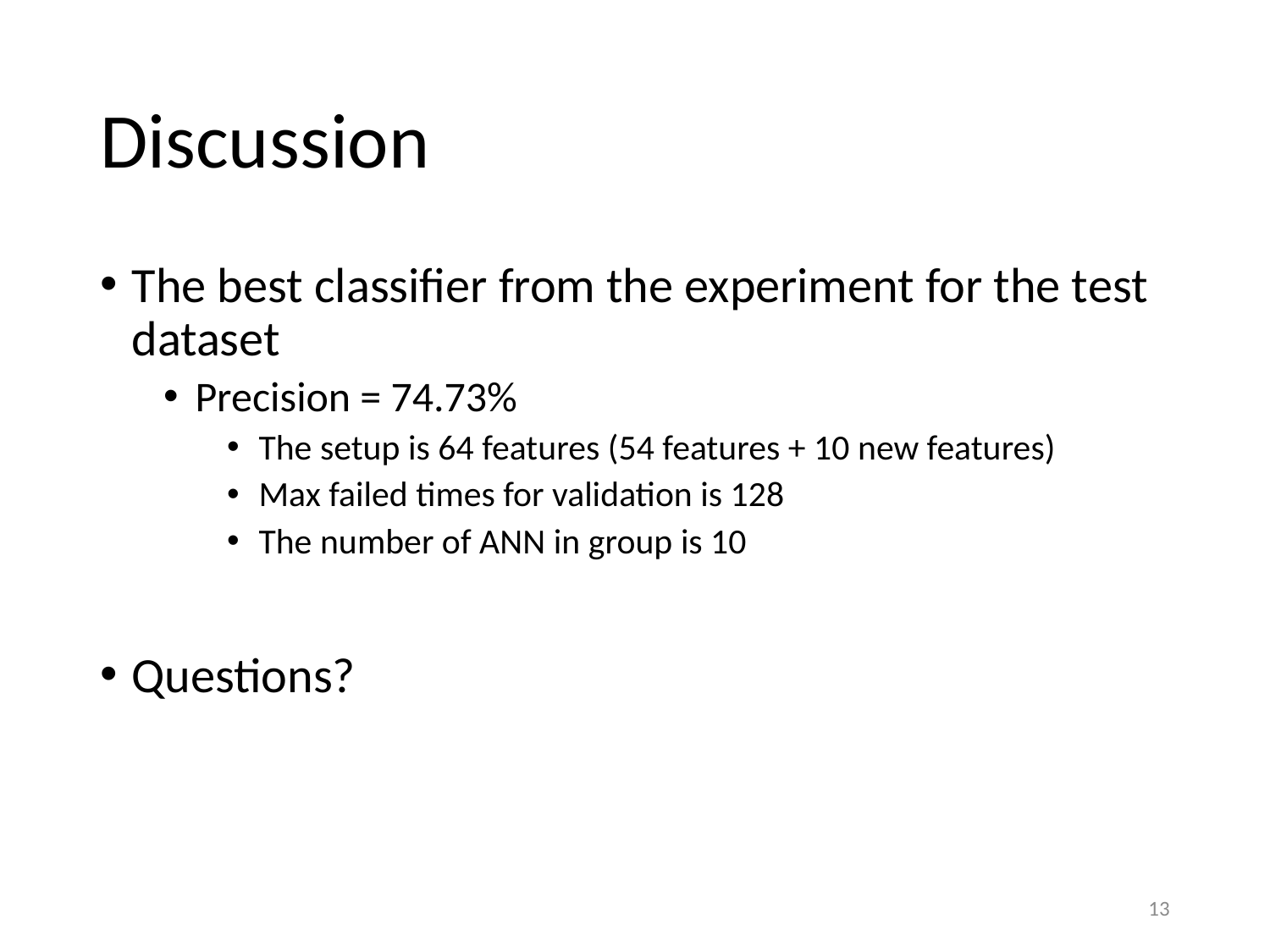

# Discussion
The best classifier from the experiment for the test dataset
Precision = 74.73%
The setup is 64 features (54 features + 10 new features)
Max failed times for validation is 128
The number of ANN in group is 10

Questions?
13